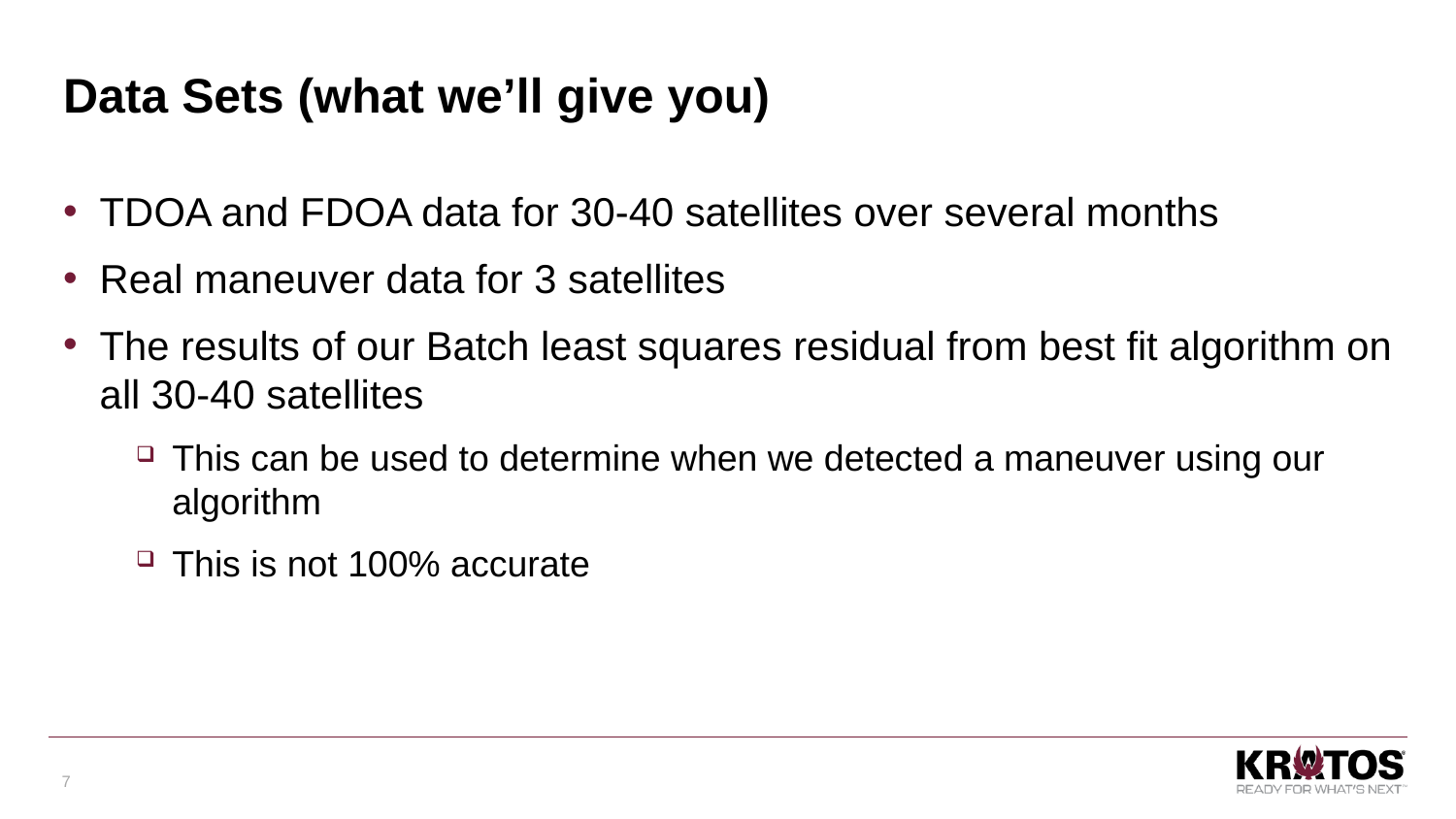

# Data Sets (what we’ll give you)
TDOA and FDOA data for 30-40 satellites over several months
Real maneuver data for 3 satellites
The results of our Batch least squares residual from best fit algorithm on all 30-40 satellites
This can be used to determine when we detected a maneuver using our algorithm
This is not 100% accurate
7